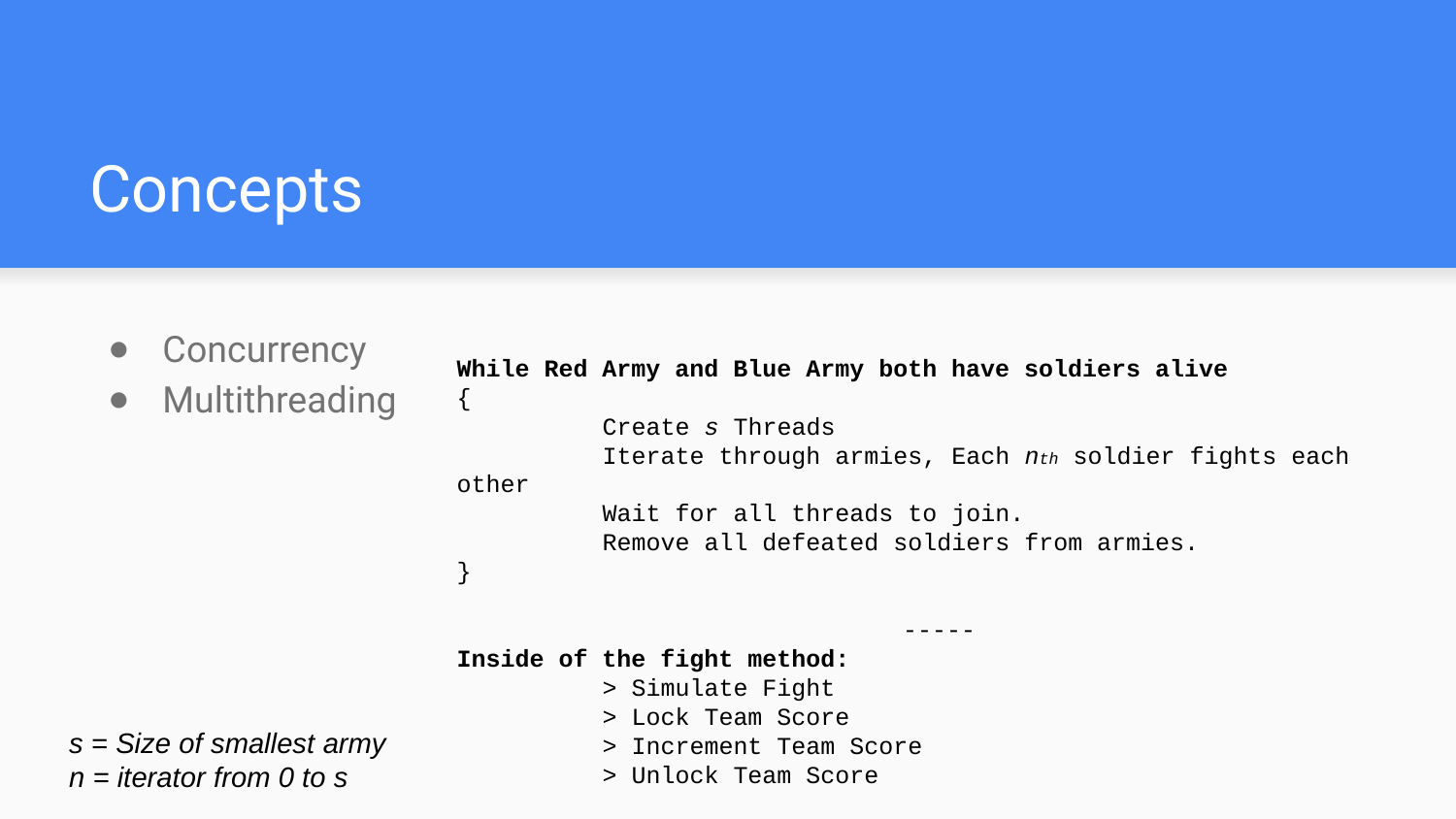

# Concepts
Concurrency
Multithreading
While Red Army and Blue Army both have soldiers alive
{
	Create s Threads
	Iterate through armies, Each nth soldier fights each other
	Wait for all threads to join.
	Remove all defeated soldiers from armies.
}

-----
Inside of the fight method:
	> Simulate Fight
	> Lock Team Score
	> Increment Team Score
	> Unlock Team Score
s = Size of smallest army
n = iterator from 0 to s